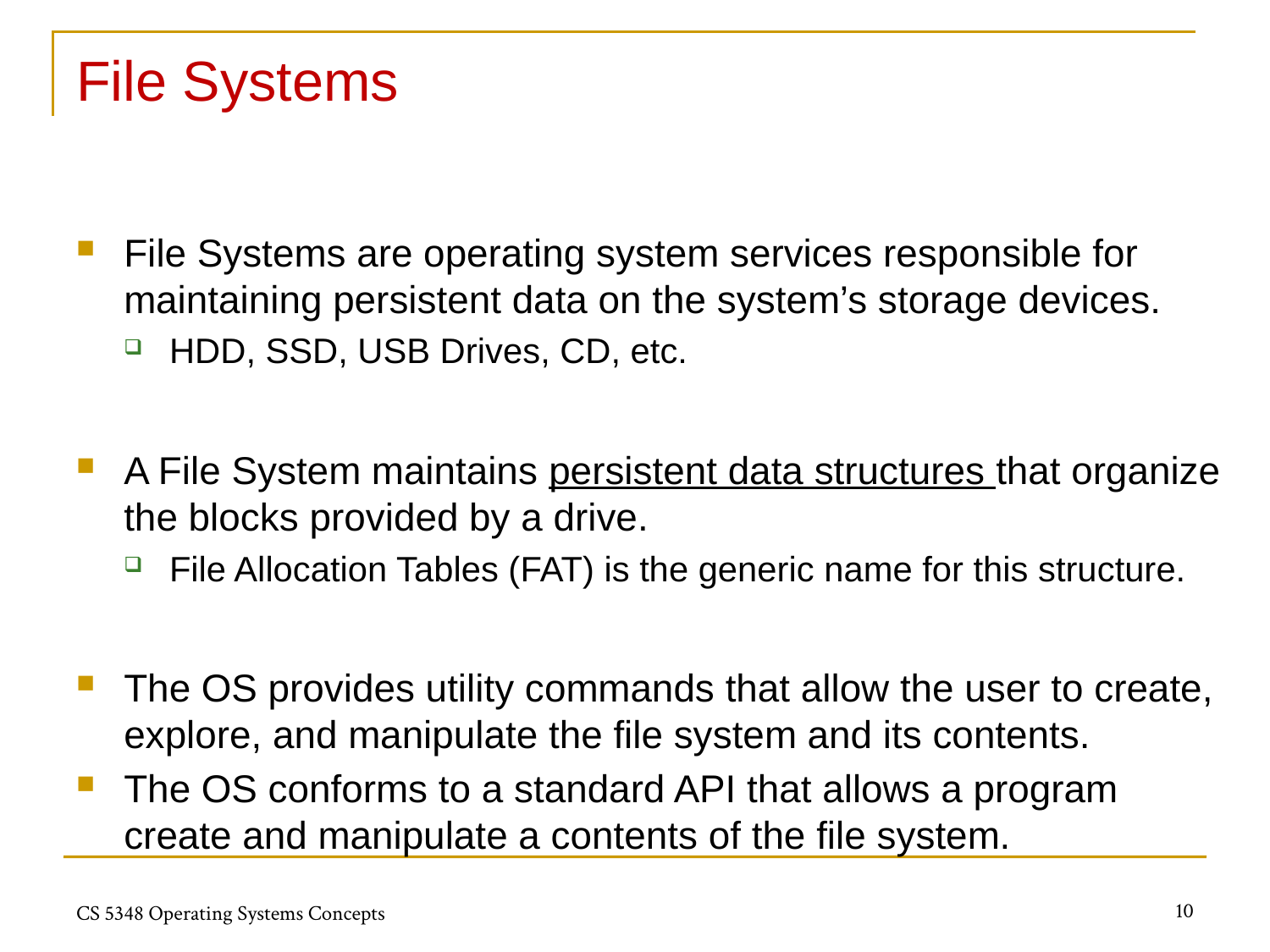

# File Systems
File Systems are operating system services responsible for maintaining persistent data on the system’s storage devices.
HDD, SSD, USB Drives, CD, etc.

A File System maintains persistent data structures that organize the blocks provided by a drive.
File Allocation Tables (FAT) is the generic name for this structure.

The OS provides utility commands that allow the user to create, explore, and manipulate the file system and its contents.
The OS conforms to a standard API that allows a program create and manipulate a contents of the file system.
10
CS 5348 Operating Systems Concepts